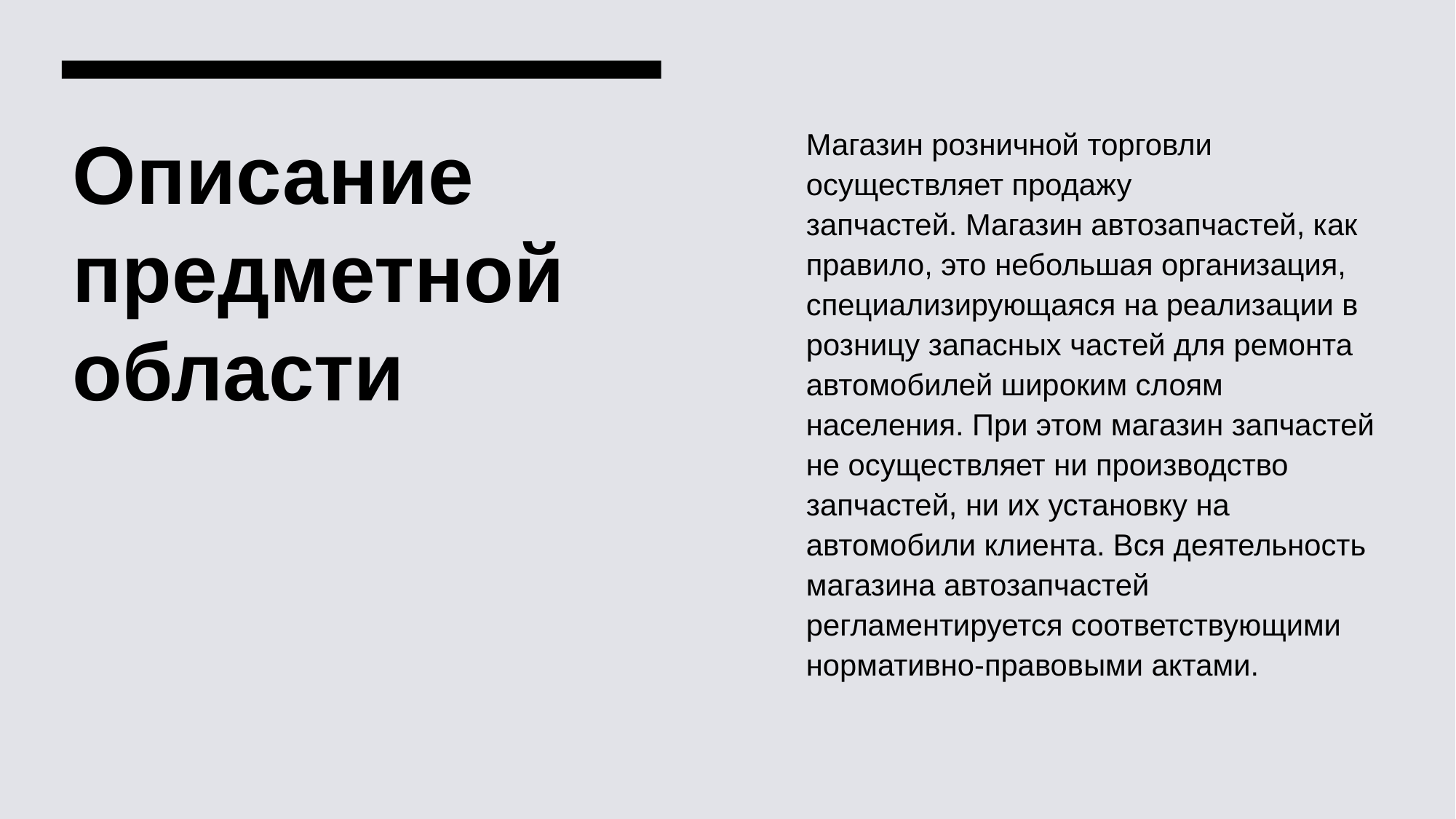

Магазин розничной торговли осуществляет продажу запчастей. Магазин автозапчастей, как правило, это небольшая организация, специализирующаяся на реализации в розницу запасных частей для ремонта автомобилей широким слоям населения. При этом магазин запчастей не осуществляет ни производство запчастей, ни их установку на автомобили клиента. Вся деятельность магазина автозапчастей регламентируется соответствующими нормативно-правовыми актами.
# Описание предметной области